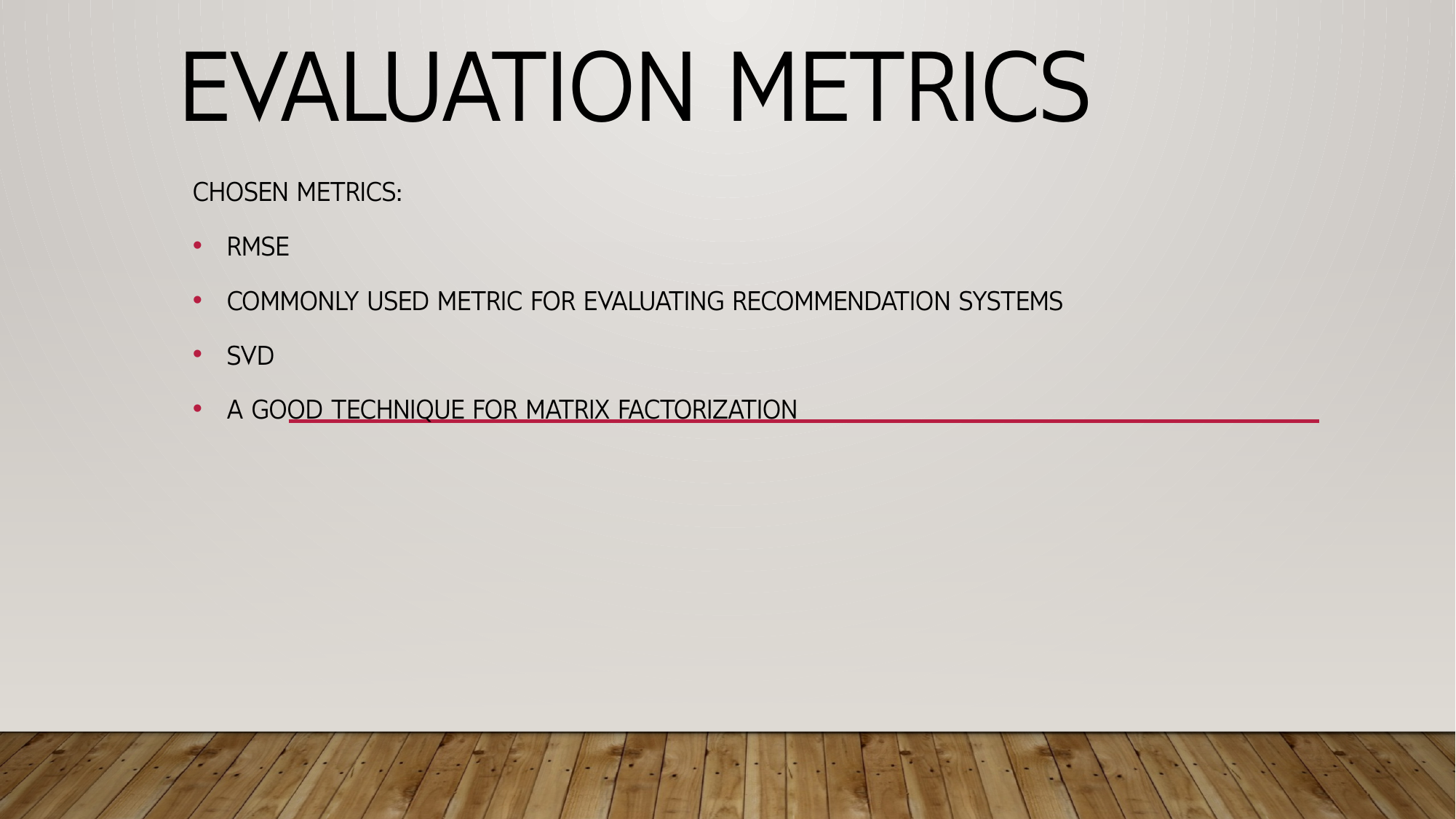

# Evaluation Metrics
Chosen metrics:
RMSE
commonly used metric for evaluating recommendation systems
SVD
a good technique for matrix factorization